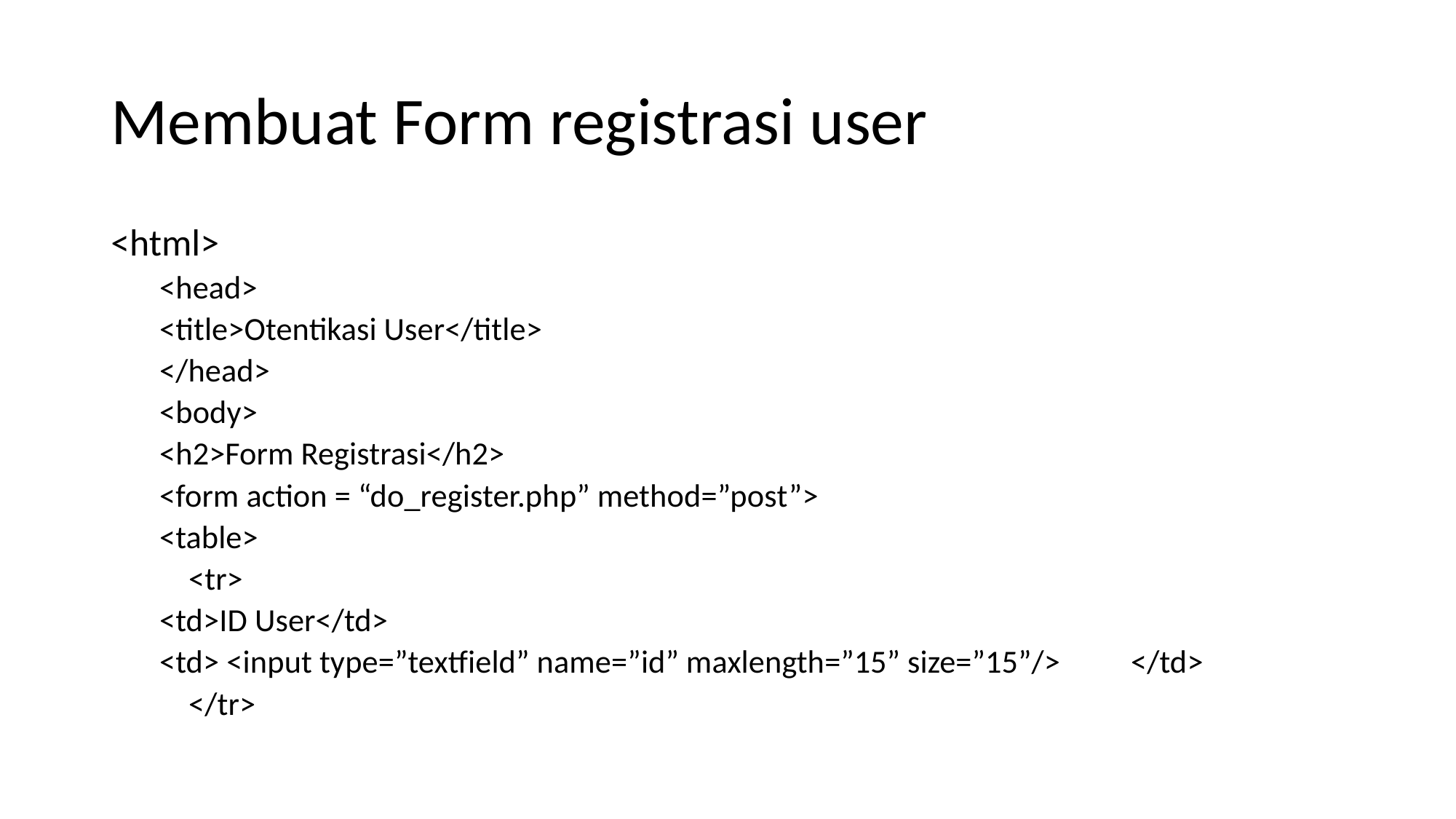

# Membuat Form registrasi user
<html>
<head>
	<title>Otentikasi User</title>
</head>
<body>
	<h2>Form Registrasi</h2>
	<form action = “do_register.php” method=”post”>
	<table>
	    <tr>
		<td>ID User</td>
		<td> <input type=”textfield” name=”id” maxlength=”15” size=”15”/>		</td>
	    </tr>